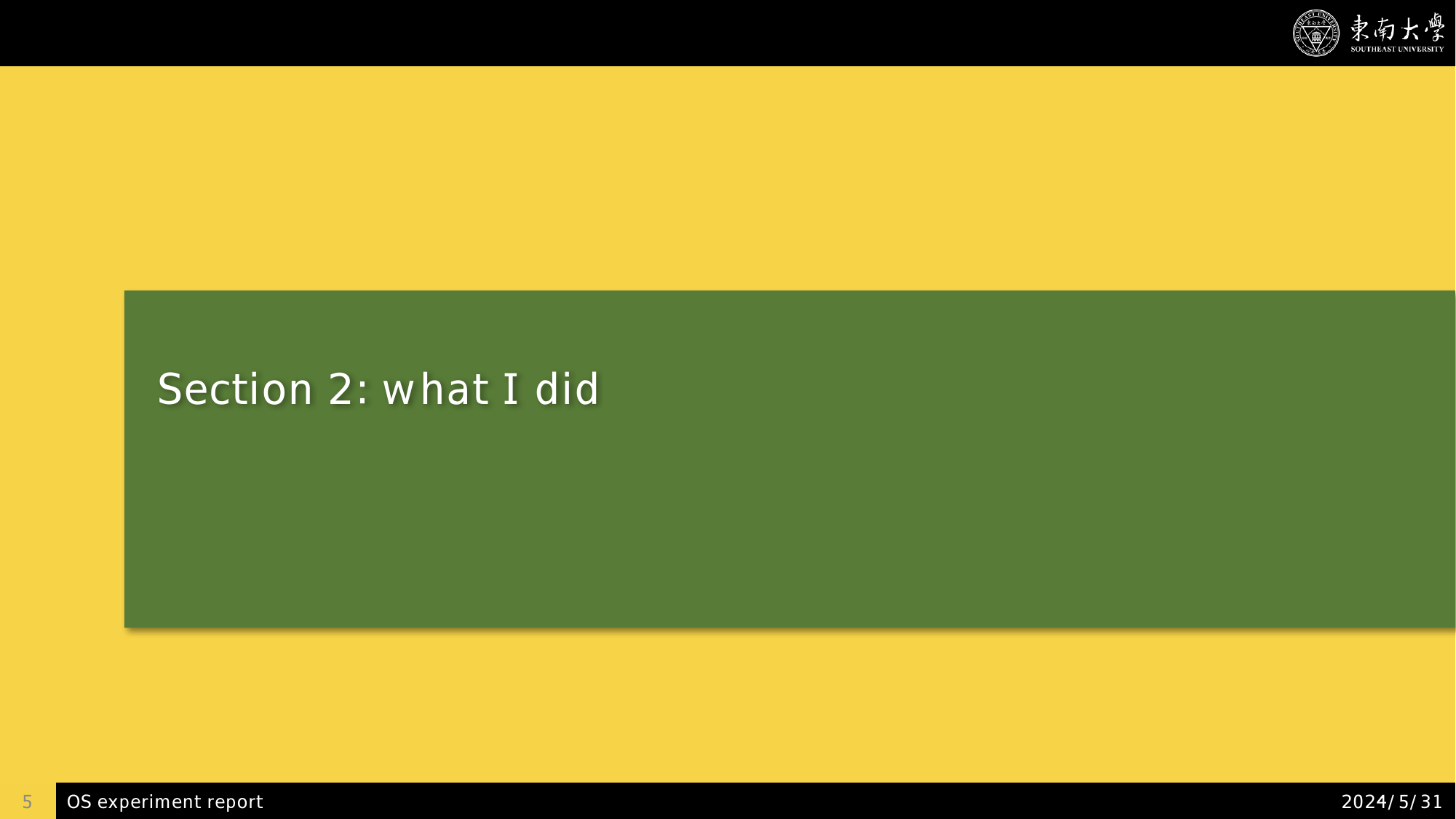

# Section 2: what I did

5
OS experiment report
2024/5/31